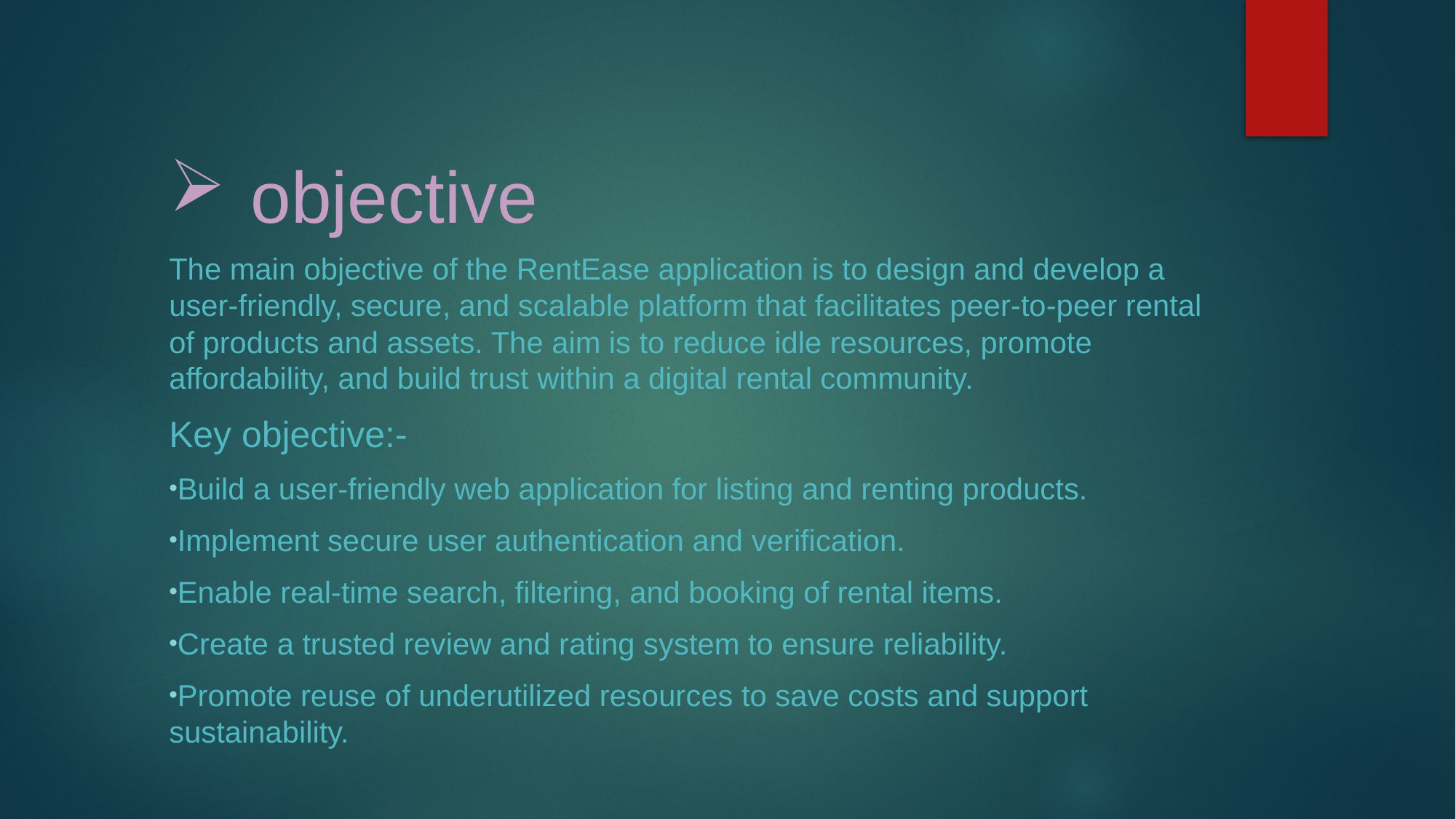

# objective
The main objective of the RentEase application is to design and develop a user-friendly, secure, and scalable platform that facilitates peer-to-peer rental of products and assets. The aim is to reduce idle resources, promote affordability, and build trust within a digital rental community.
Key objective:-
Build a user-friendly web application for listing and renting products.
Implement secure user authentication and verification.
Enable real-time search, filtering, and booking of rental items.
Create a trusted review and rating system to ensure reliability.
Promote reuse of underutilized resources to save costs and support sustainability.